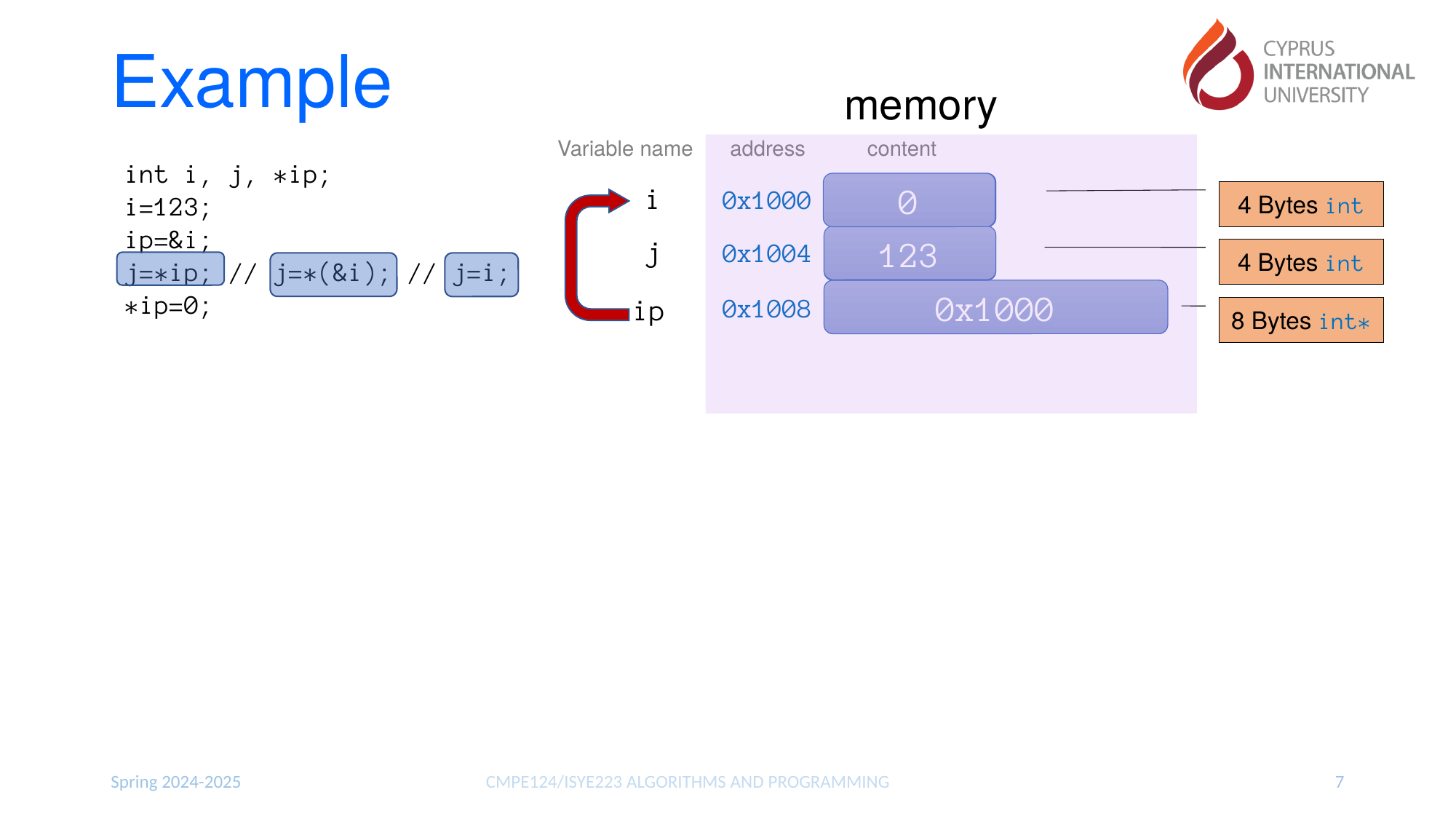

# Example
memory
Variable name
address
content

int i, j, *ip;
i=123;
ip=&i;
j=*ip; // j=*(&i); // j=i;
*ip=0;
0
123

i
0x1000
4 Bytes int

123

j
0x1004
4 Bytes int

0x1000

ip
0x1008
8 Bytes int*
Spring 2024-2025
CMPE124/ISYE223 ALGORITHMS AND PROGRAMMING
7